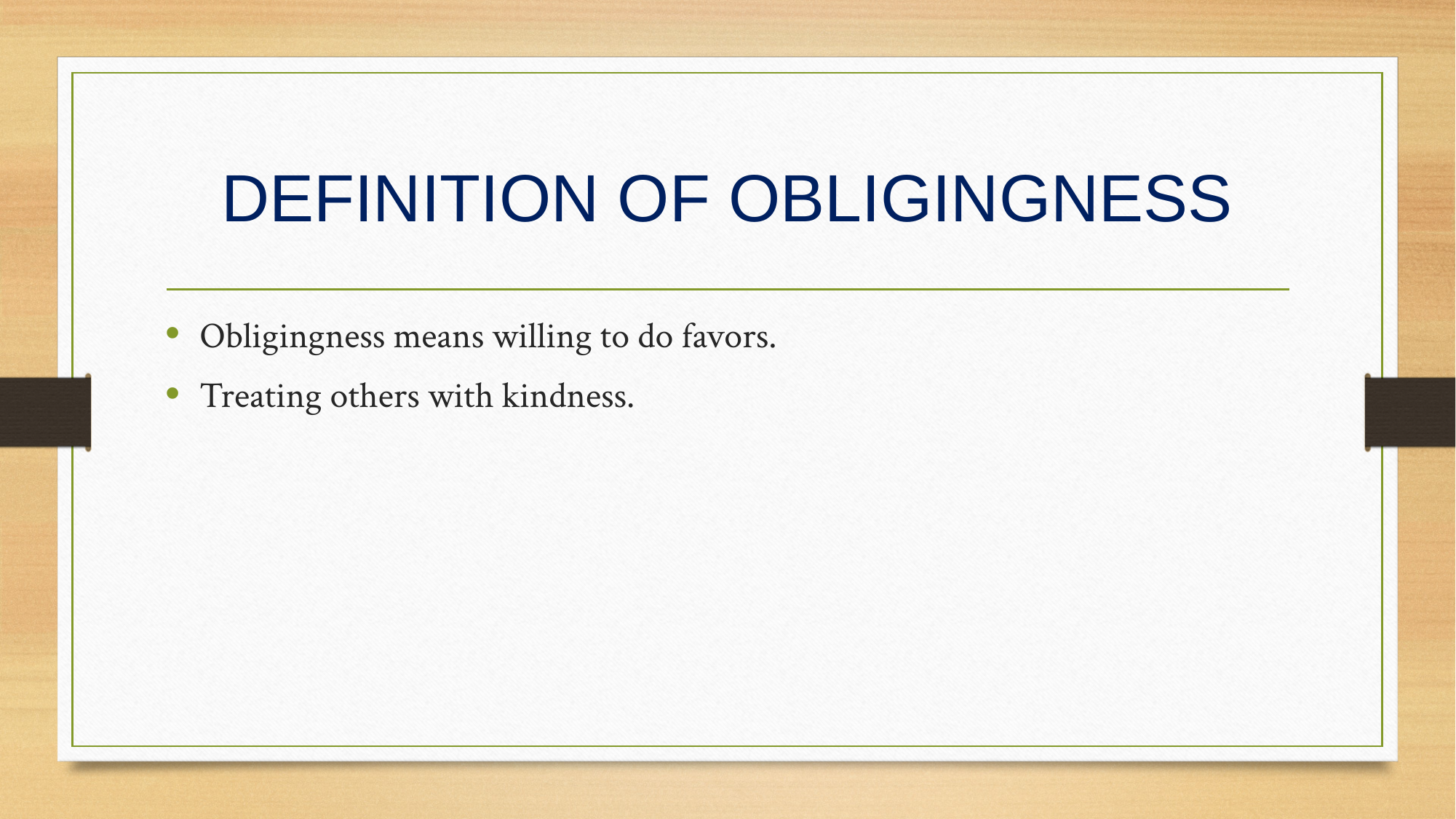

# DEFINITION OF OBLIGINGNESS
Obligingness means willing to do favors.
Treating others with kindness.